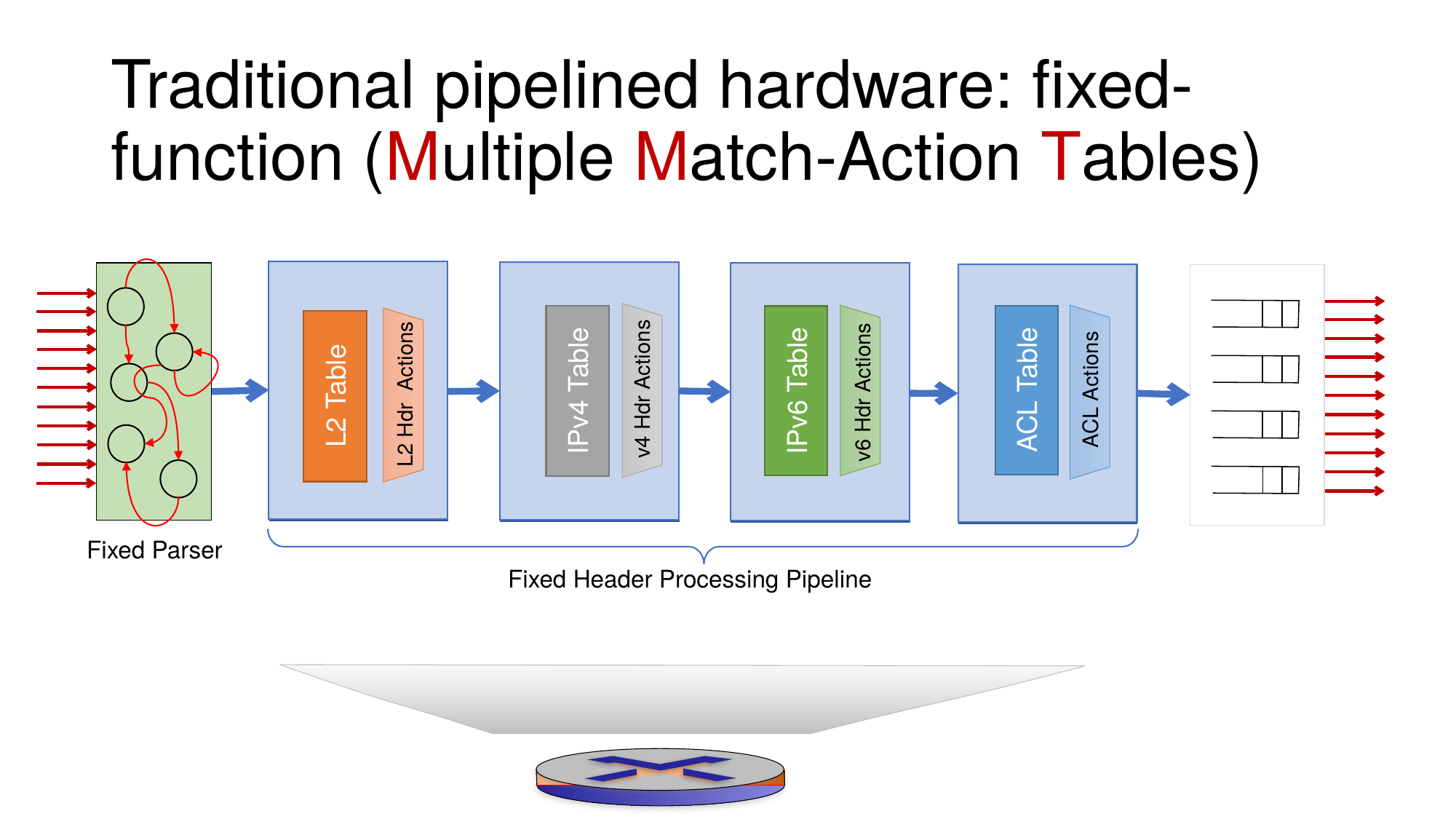

# Traditional pipelined hardware: fixed-function (Multiple Match-Action Tables)

v4 Hdr Actions

v6 Hdr Actions
ACL Actions

L2 Hdr  Actions
ACL Table
IPv6 Table
IPv4 Table
L2 Table

Fixed Parser
Fixed Header Processing Pipeline